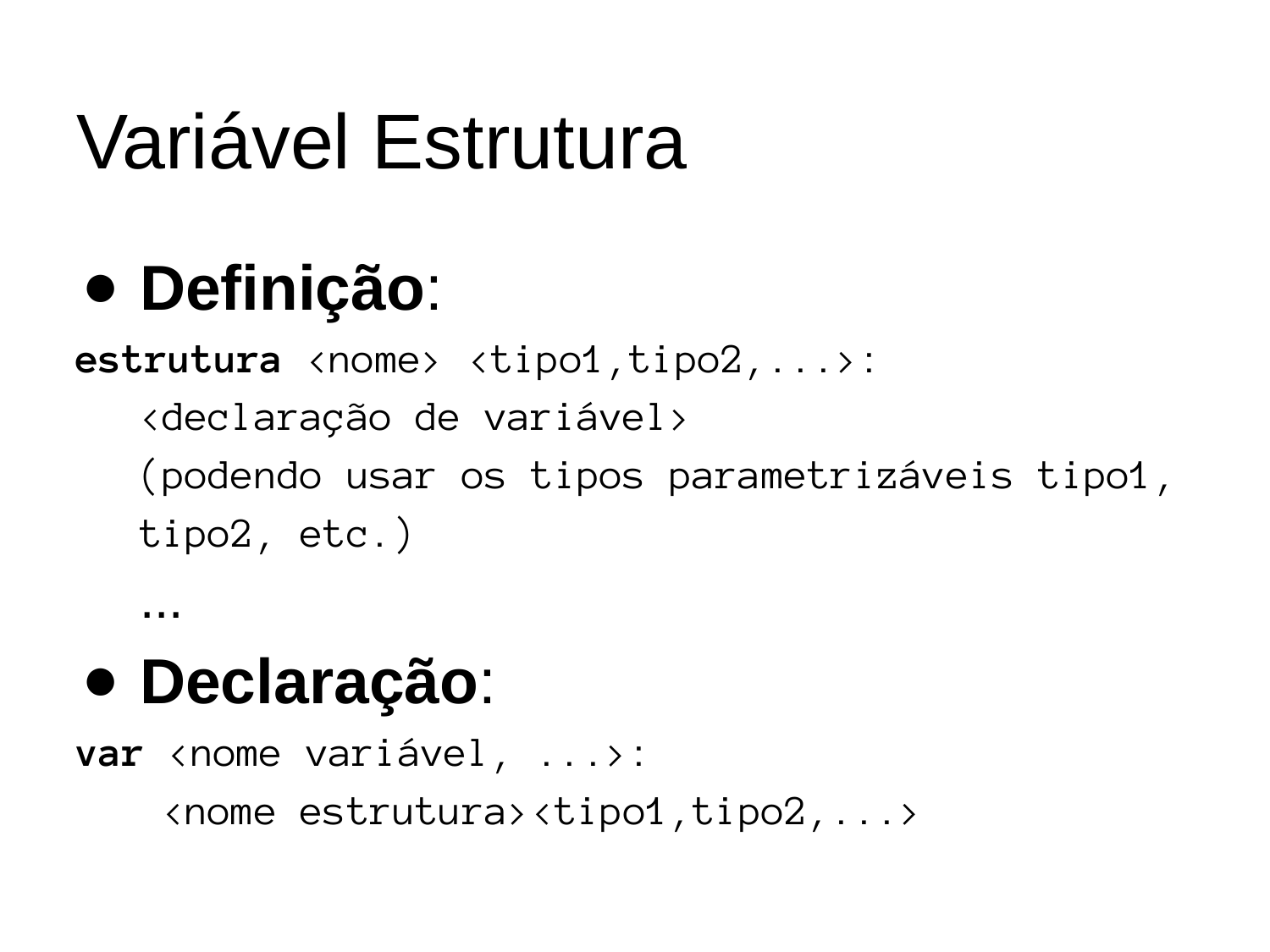

# Variável Estrutura
Definição:
estrutura <nome> <tipo1,tipo2,...>:
<declaração de variável>
(podendo usar os tipos parametrizáveis tipo1, tipo2, etc.)
...
Declaração:
var <nome variável, ...>:
 <nome estrutura><tipo1,tipo2,...>